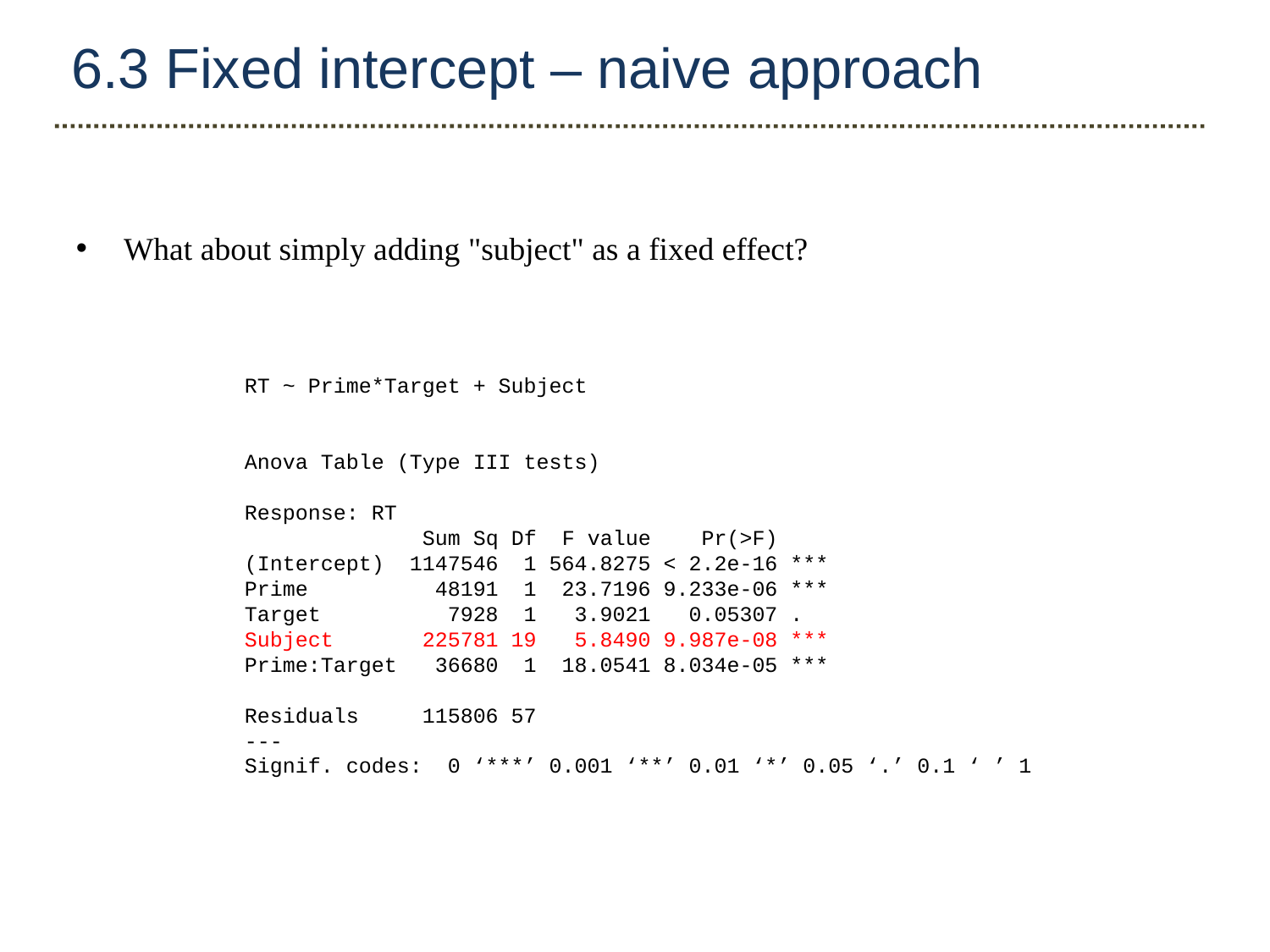

6.3 Fixed intercept – naive approach

What about simply adding "subject" as a fixed effect?

RT ~ Prime*Target + Subject

Anova Table (Type III tests)

Response: RT
              Sum Sq Df  F value    Pr(>F)
(Intercept)  1147546  1 564.8275 < 2.2e-16 ***
Prime          48191  1  23.7196 9.233e-06 ***
Target          7928  1   3.9021   0.05307 .
Subject       225781 19   5.8490 9.987e-08 ***
Prime:Target   36680  1  18.0541 8.034e-05 ***

Residuals     115806 57
---
Signif. codes:  0 ‘***’ 0.001 ‘**’ 0.01 ‘*’ 0.05 ‘.’ 0.1 ‘ ’ 1